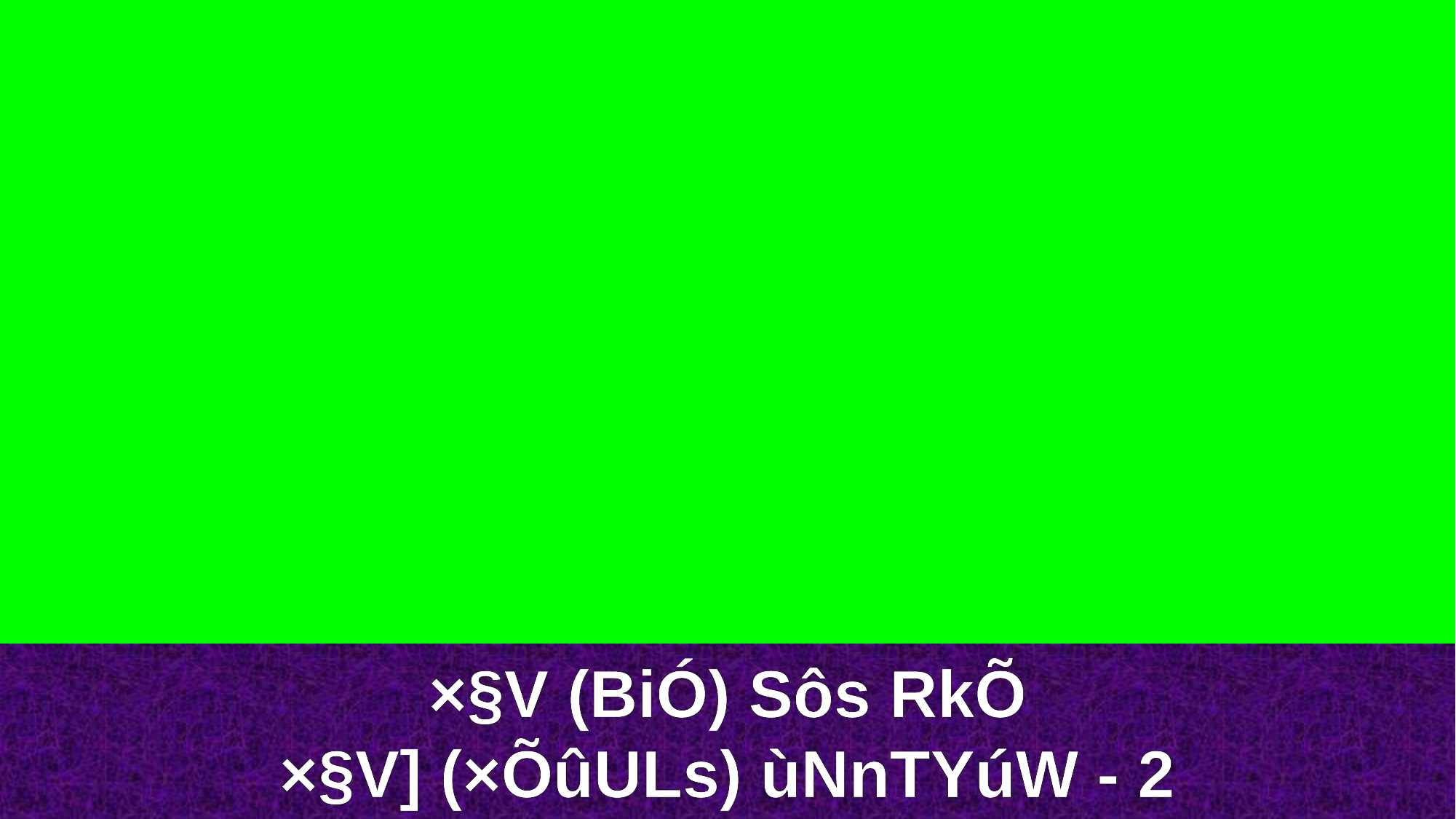

×§V (BiÓ) Sôs RkÕ
×§V] (×ÕûULs) ùNnTYúW - 2